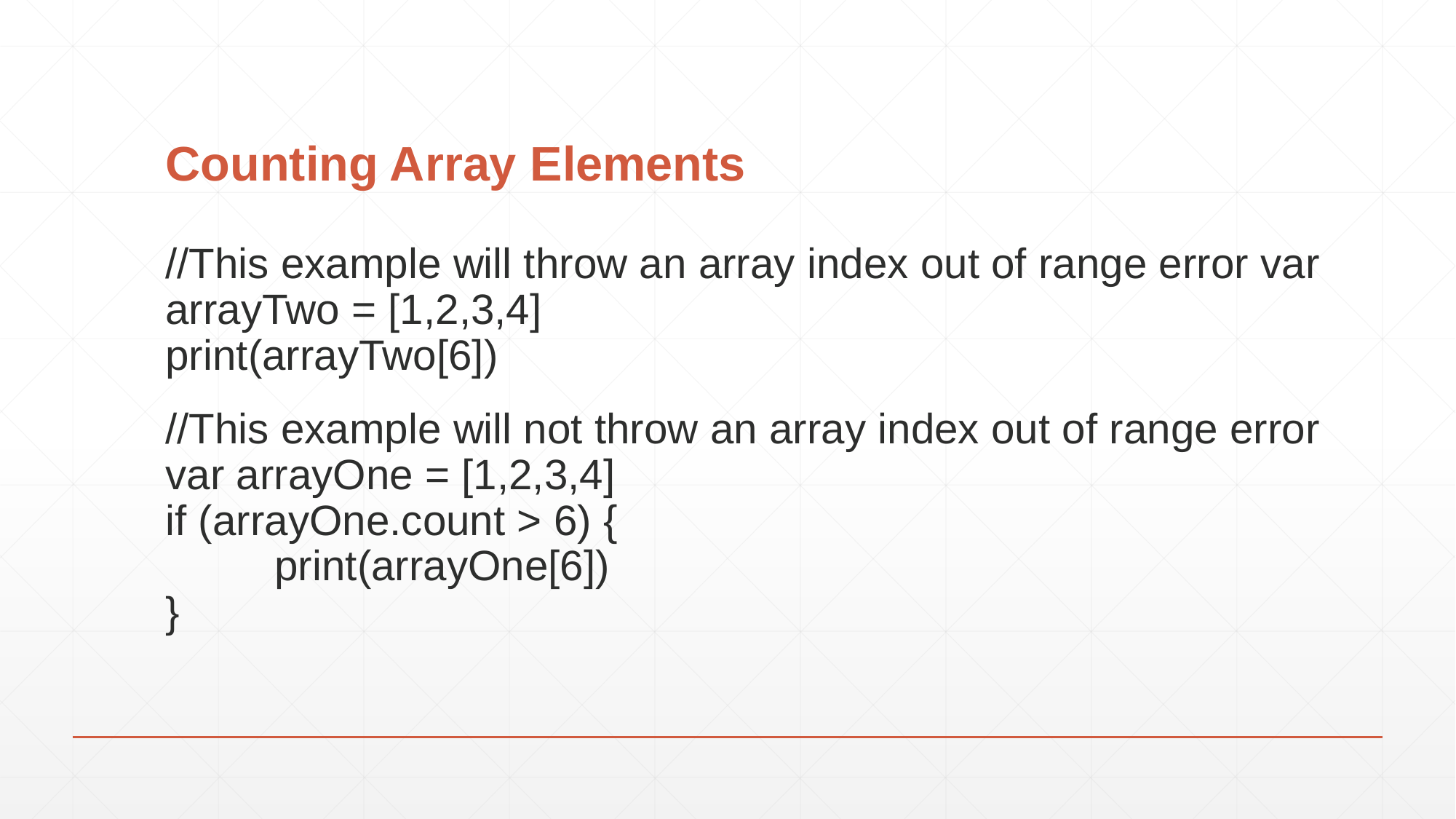

# Counting Array Elements
//This example will throw an array index out of range error var arrayTwo = [1,2,3,4]
print(arrayTwo[6])
//This example will not throw an array index out of range error var arrayOne = [1,2,3,4]
if (arrayOne.count > 6) {
	print(arrayOne[6])
}